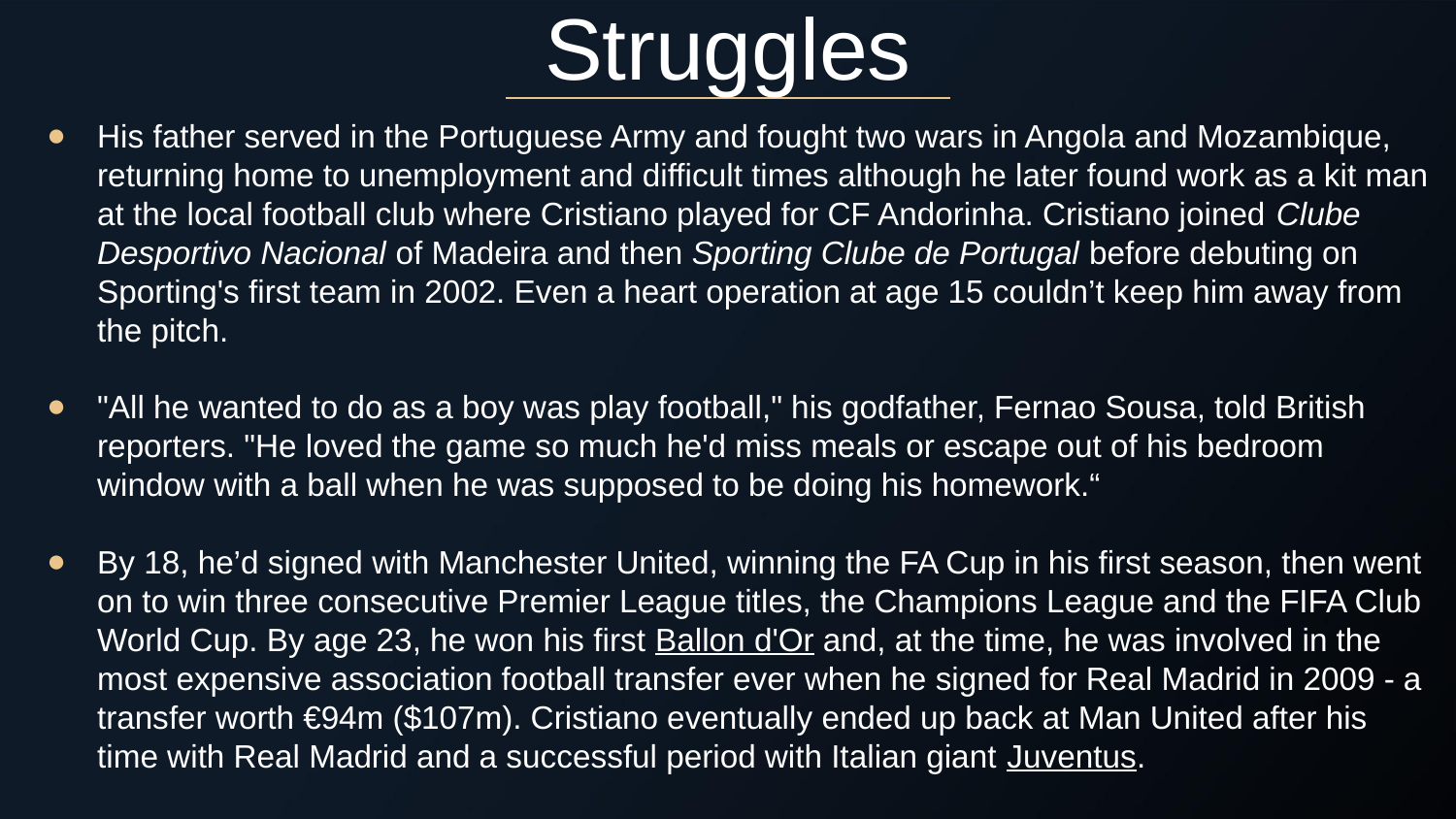

# Struggles
His father served in the Portuguese Army and fought two wars in Angola and Mozambique, returning home to unemployment and difficult times although he later found work as a kit man at the local football club where Cristiano played for CF Andorinha. Cristiano joined Clube Desportivo Nacional of Madeira and then Sporting Clube de Portugal before debuting on Sporting's first team in 2002. Even a heart operation at age 15 couldn’t keep him away from the pitch.
"All he wanted to do as a boy was play football," his godfather, Fernao Sousa, told British reporters. "He loved the game so much he'd miss meals or escape out of his bedroom window with a ball when he was supposed to be doing his homework.“

By 18, he’d signed with Manchester United, winning the FA Cup in his first season, then went on to win three consecutive Premier League titles, the Champions League and the FIFA Club World Cup. By age 23, he won his first Ballon d'Or and, at the time, he was involved in the most expensive association football transfer ever when he signed for Real Madrid in 2009 - a transfer worth €94m ($107m). Cristiano eventually ended up back at Man United after his time with Real Madrid and a successful period with Italian giant Juventus.